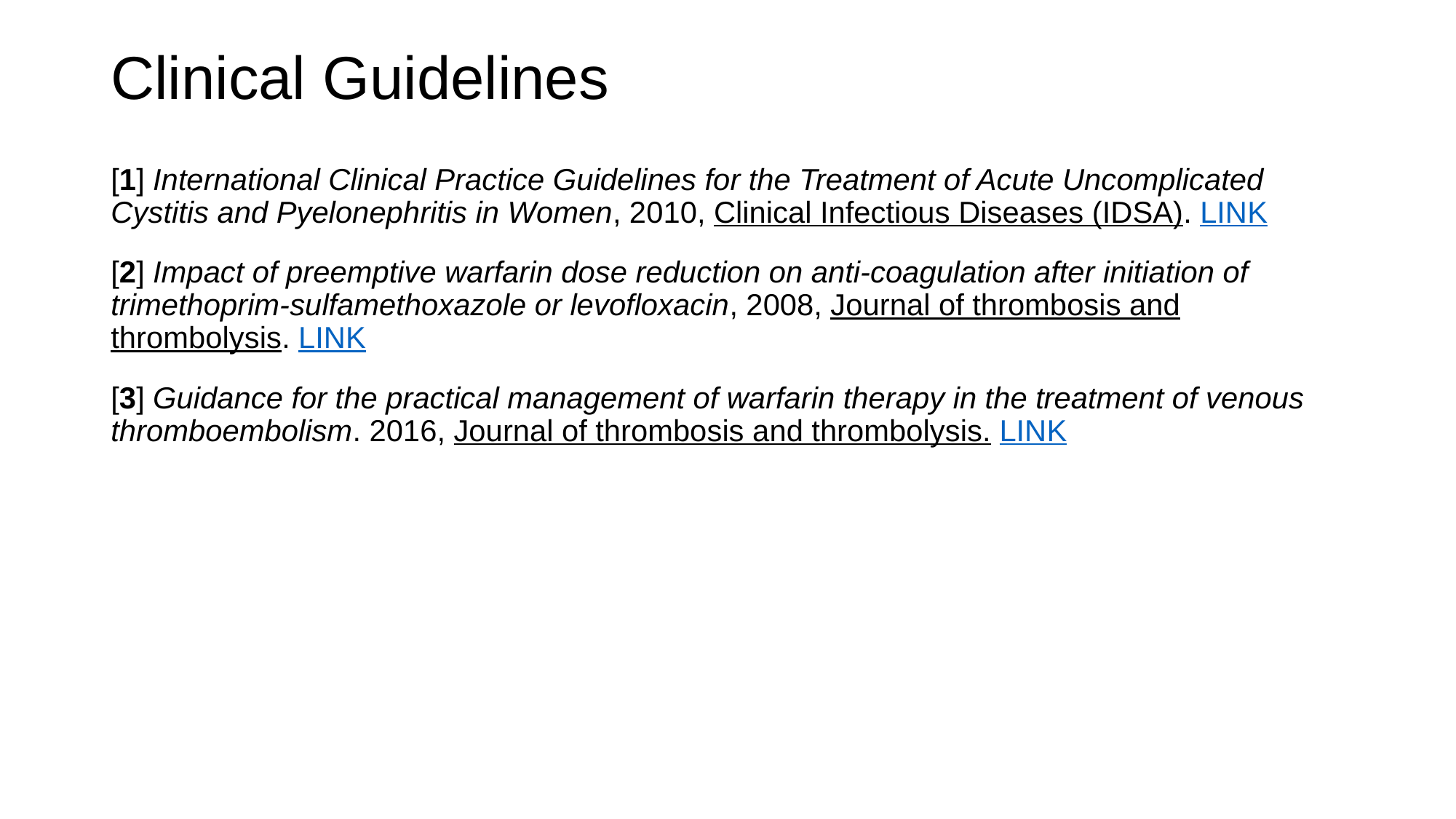

# Clinical Guidelines
[1] International Clinical Practice Guidelines for the Treatment of Acute Uncomplicated Cystitis and Pyelonephritis in Women, 2010, Clinical Infectious Diseases (IDSA). LINK
[2] Impact of preemptive warfarin dose reduction on anti-coagulation after initiation of trimethoprim-sulfamethoxazole or levofloxacin, 2008, Journal of thrombosis and thrombolysis. LINK
[3] Guidance for the practical management of warfarin therapy in the treatment of venous thromboembolism. 2016, Journal of thrombosis and thrombolysis. LINK